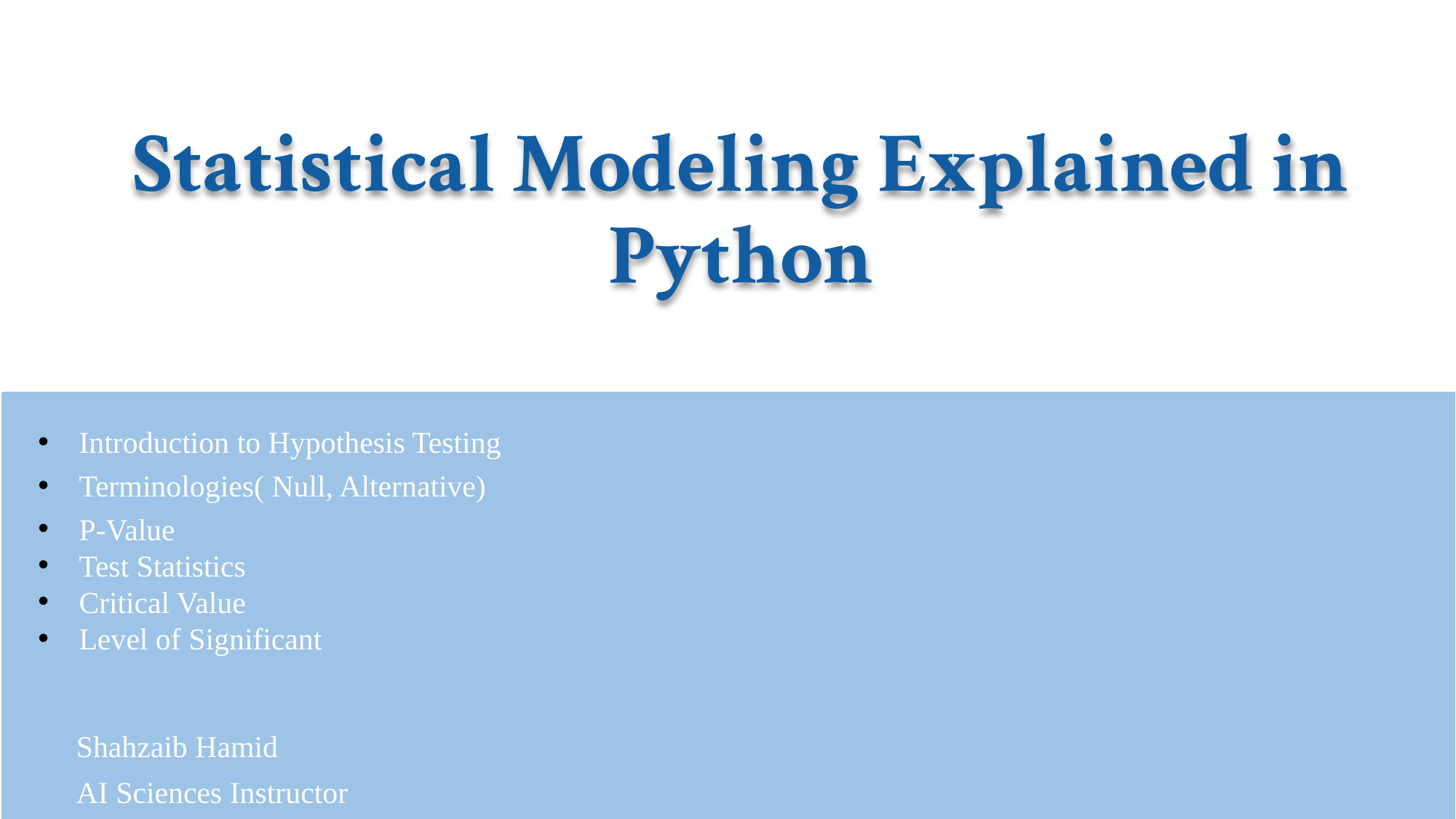

Statistical Modeling Explained in Python

Introduction to Hypothesis Testing
Terminologies( Null, Alternative)
P-Value
Test Statistics
Critical Value
Level of Significant
     Shahzaib Hamid
     AI Sciences Instructor